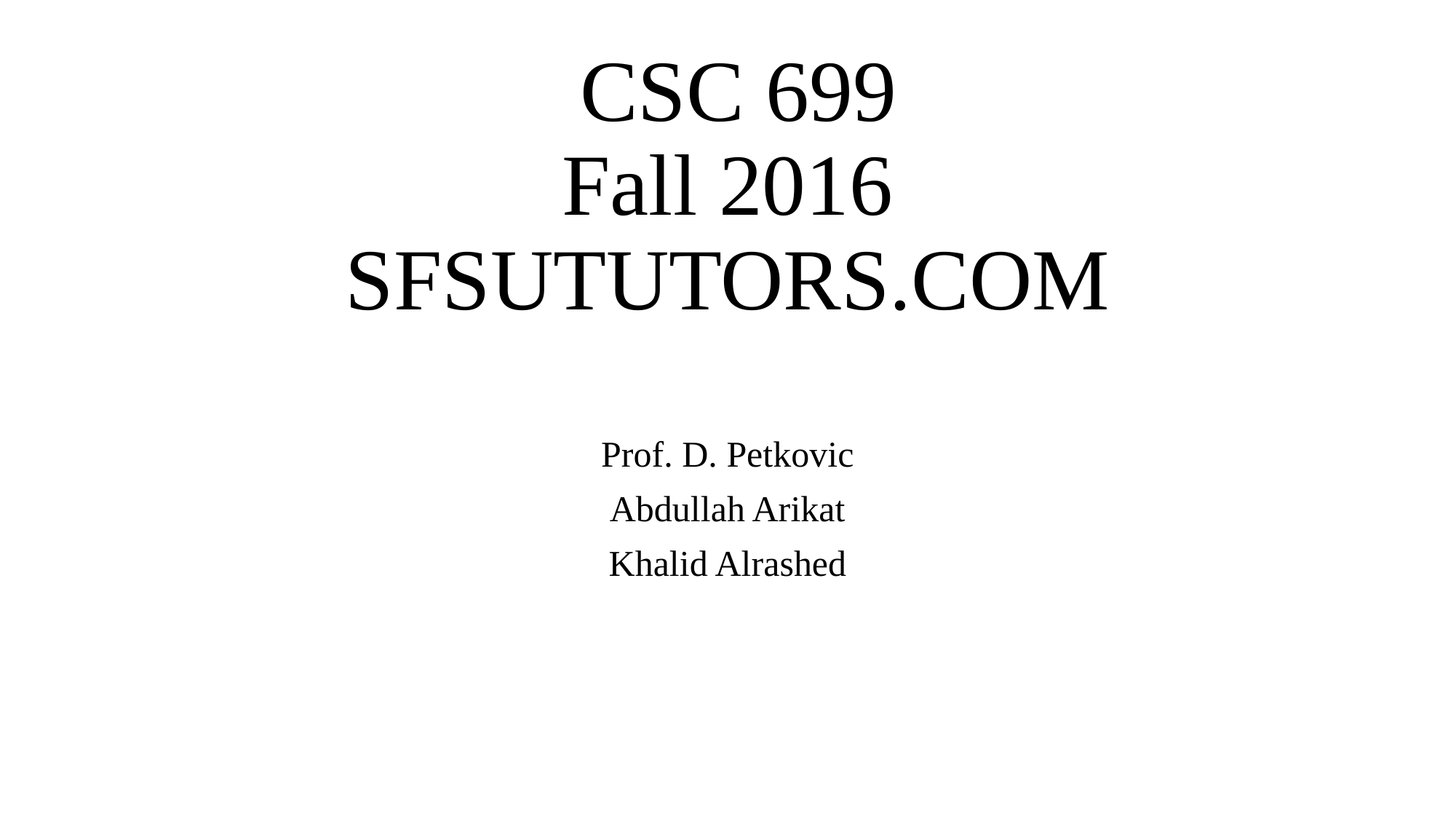

# CSC 699 Fall 2016 SFSUTUTORS.COM
Prof. D. Petkovic
Abdullah Arikat
Khalid Alrashed